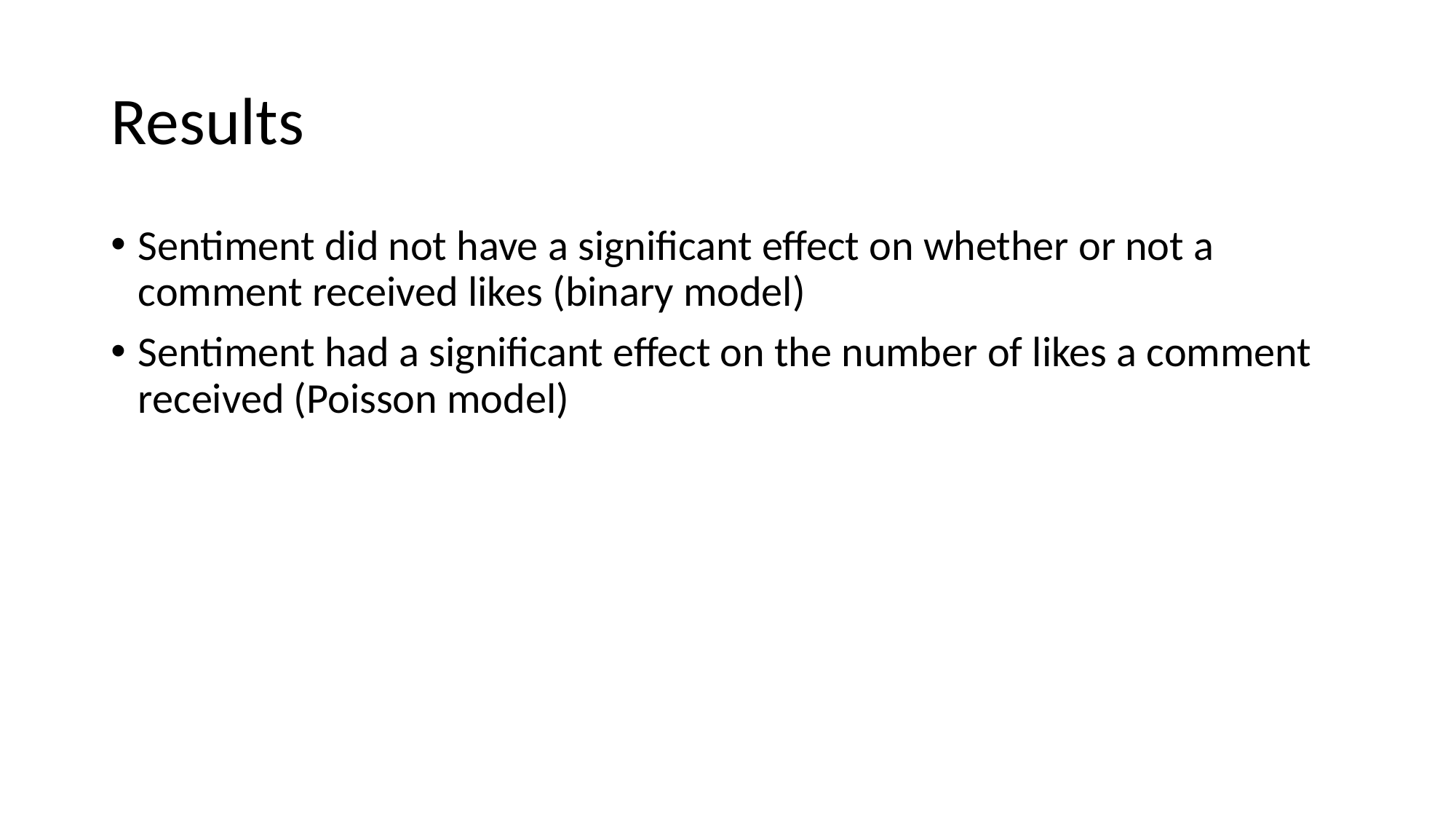

# Results
Sentiment did not have a significant effect on whether or not a comment received likes (binary model)
Sentiment had a significant effect on the number of likes a comment received (Poisson model)